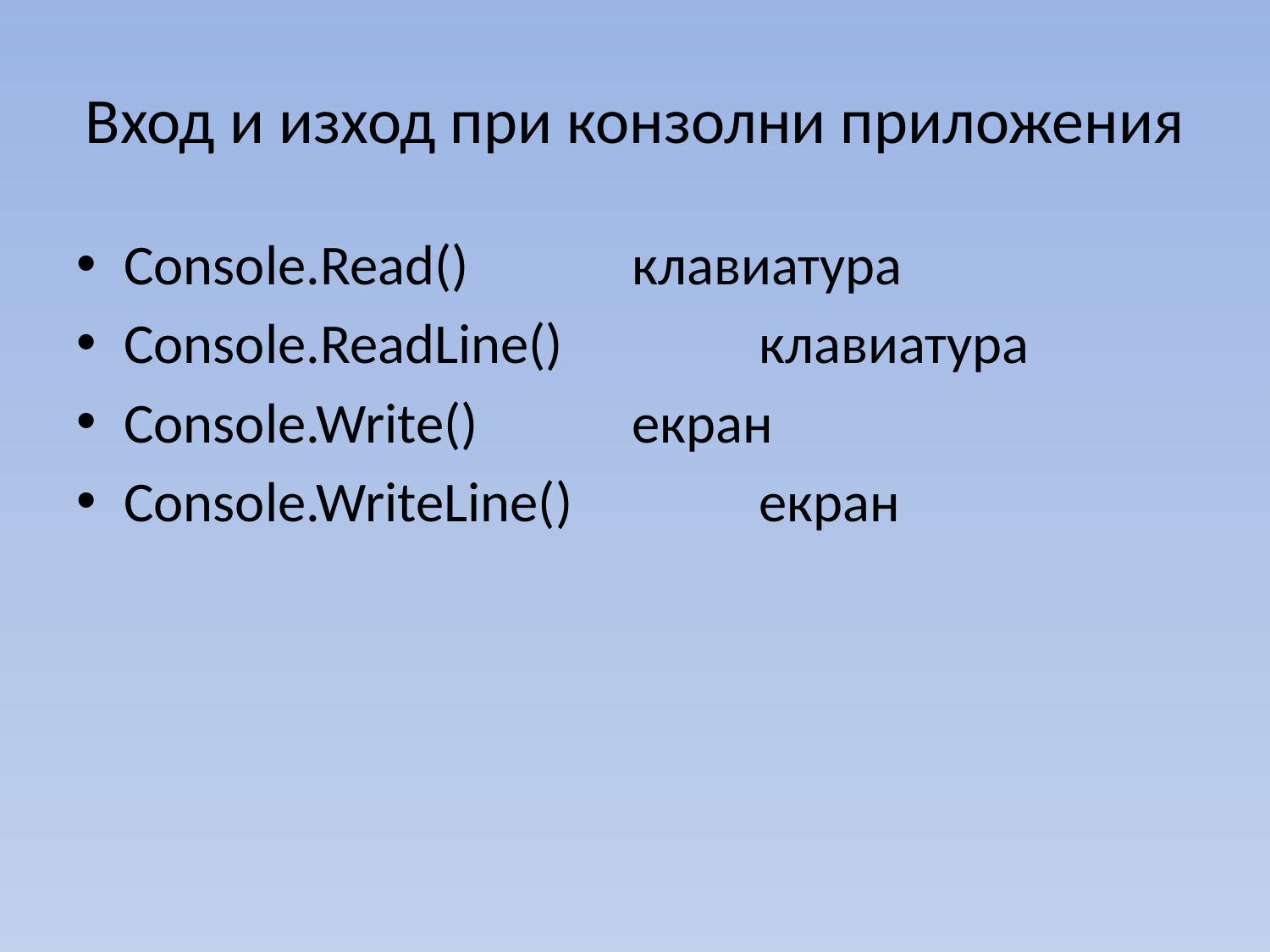

# Вход и изход при конзолни приложения
Console.Read()		клавиатура
Console.ReadLine()		клавиатура
Console.Write()		екран
Console.WriteLine()		екран